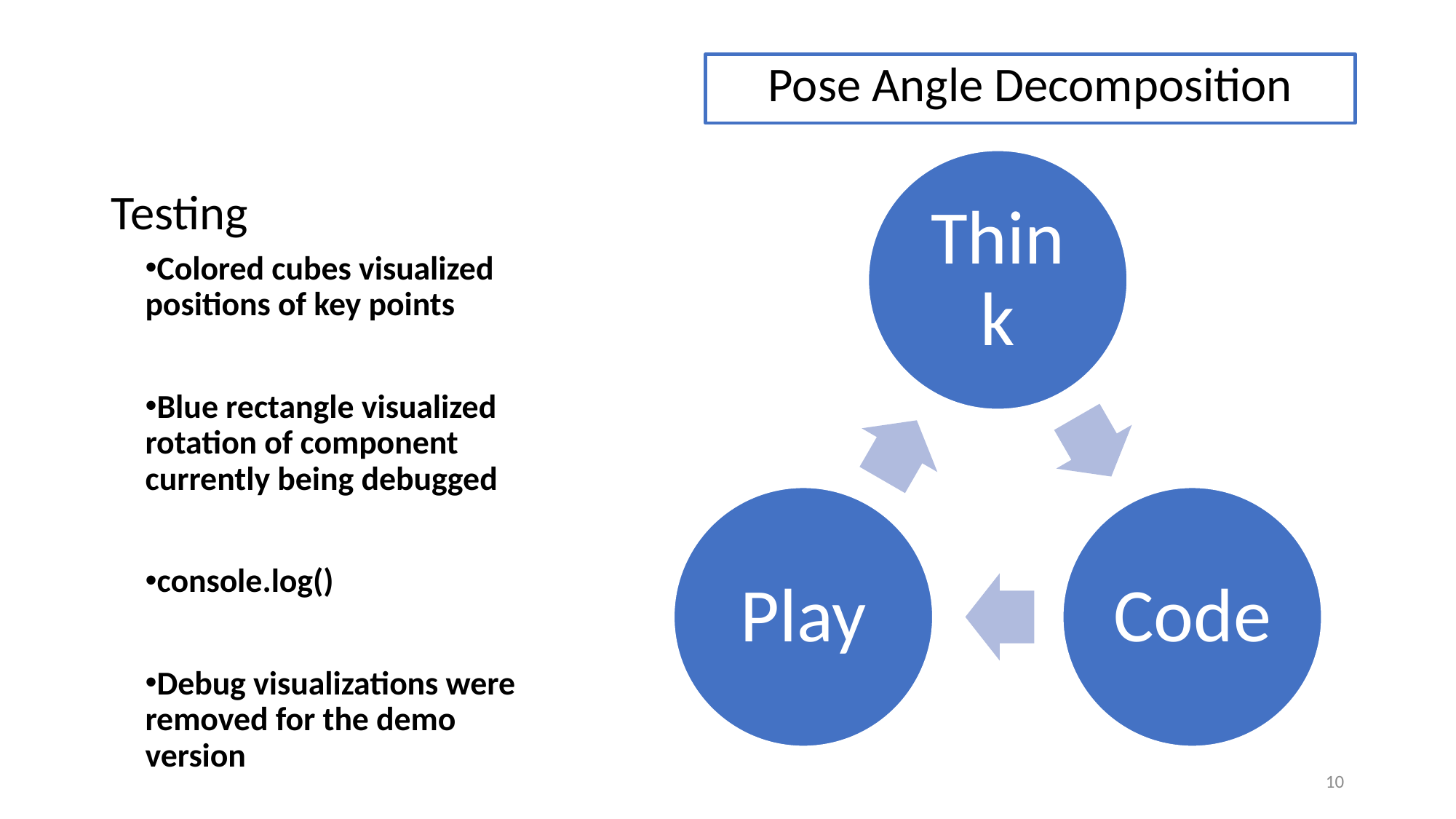

Pose Angle Decomposition
# Testing
Think

Code

Play

Colored cubes visualized positions of key points

Blue rectangle visualized rotation of component currently being debugged

console.log()

Debug visualizations were removed for the demo version

10